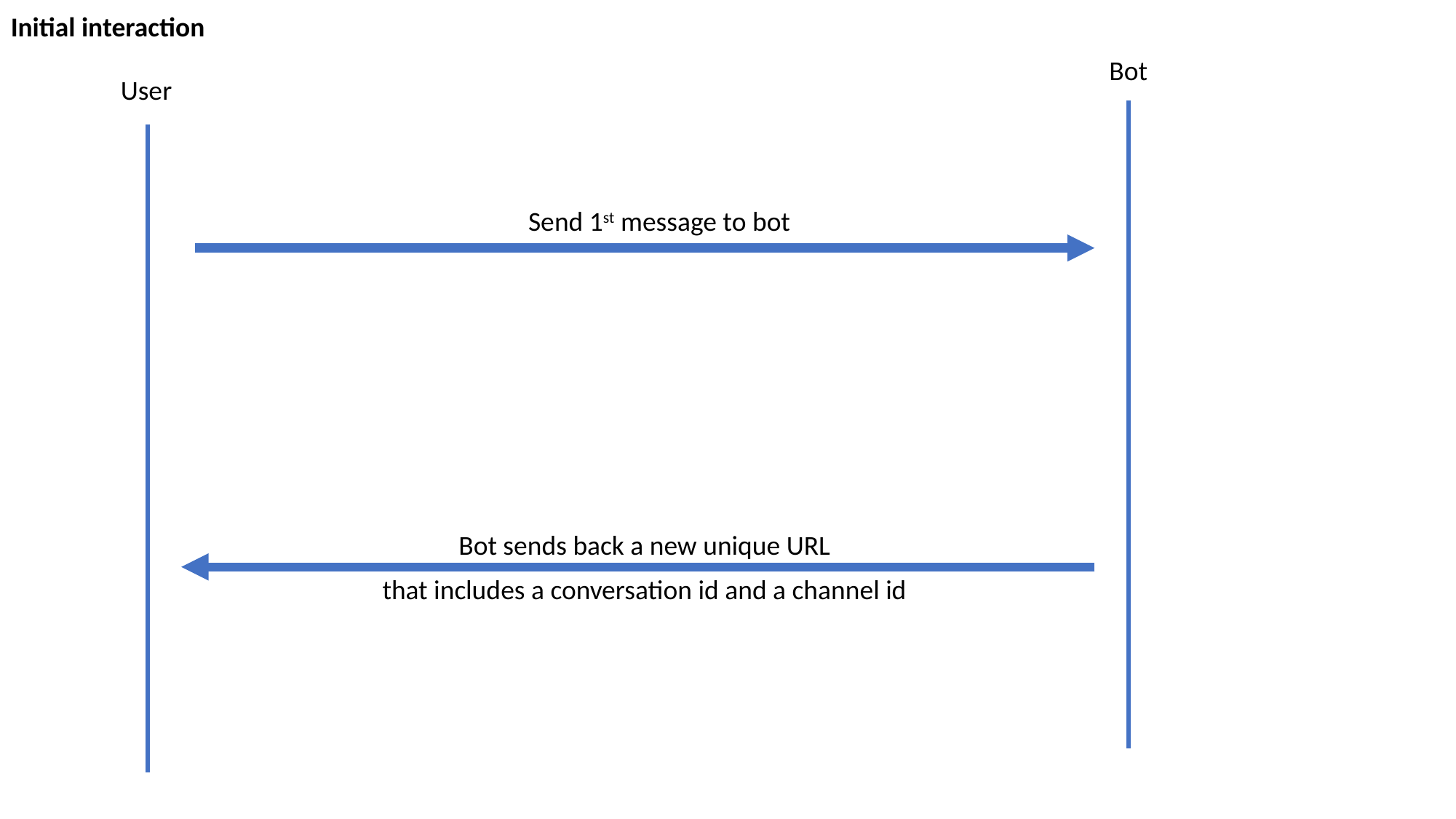

Initial interaction
Bot
User
Send 1st message to bot
Bot sends back a new unique URL
that includes a conversation id and a channel id